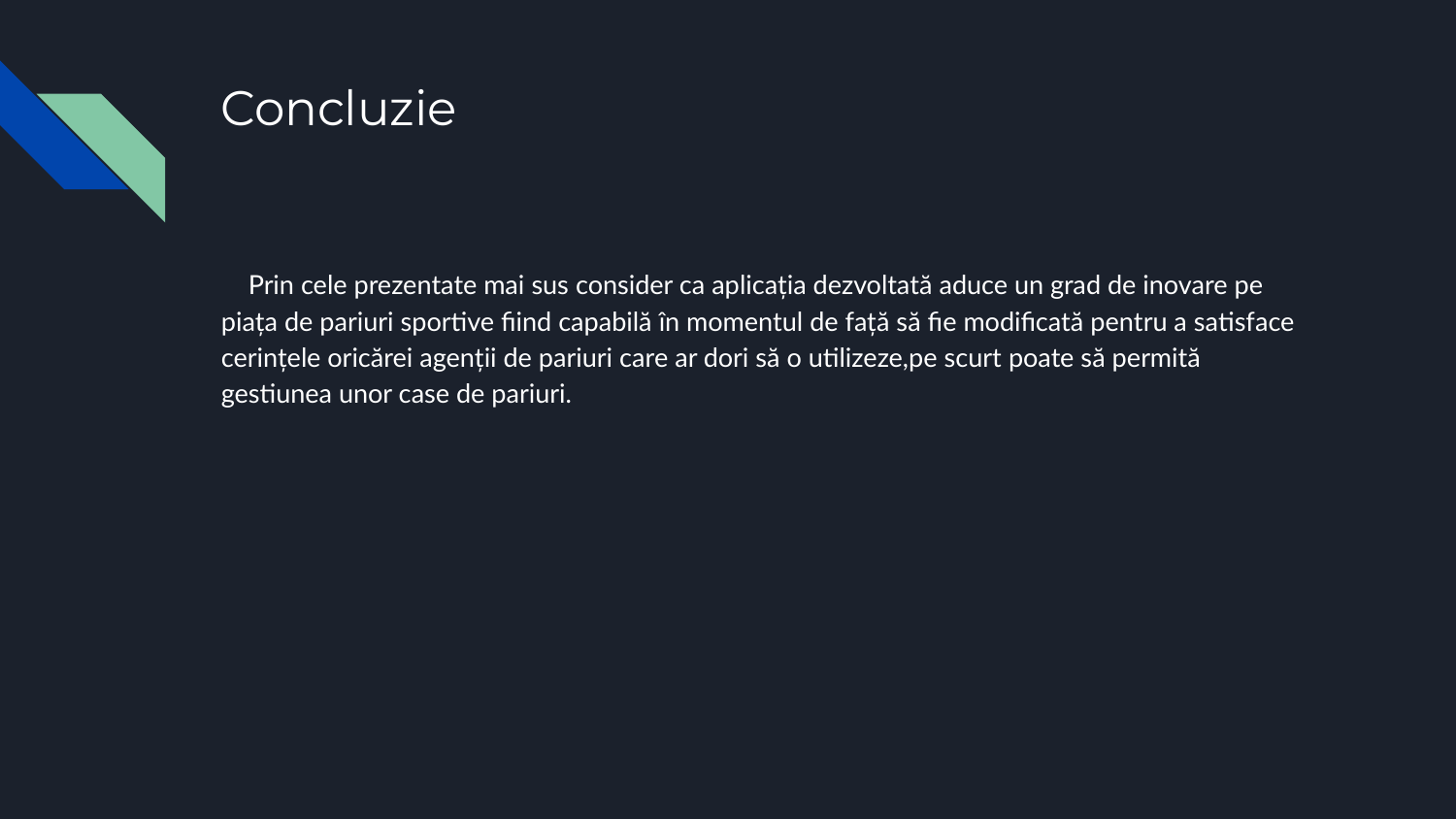

# Concluzie
    Prin cele prezentate mai sus consider ca aplicația dezvoltată aduce un grad de inovare pe piața de pariuri sportive fiind capabilă în momentul de față să fie modificată pentru a satisface cerințele oricărei agenții de pariuri care ar dori să o utilizeze,pe scurt poate să permită gestiunea unor case de pariuri.